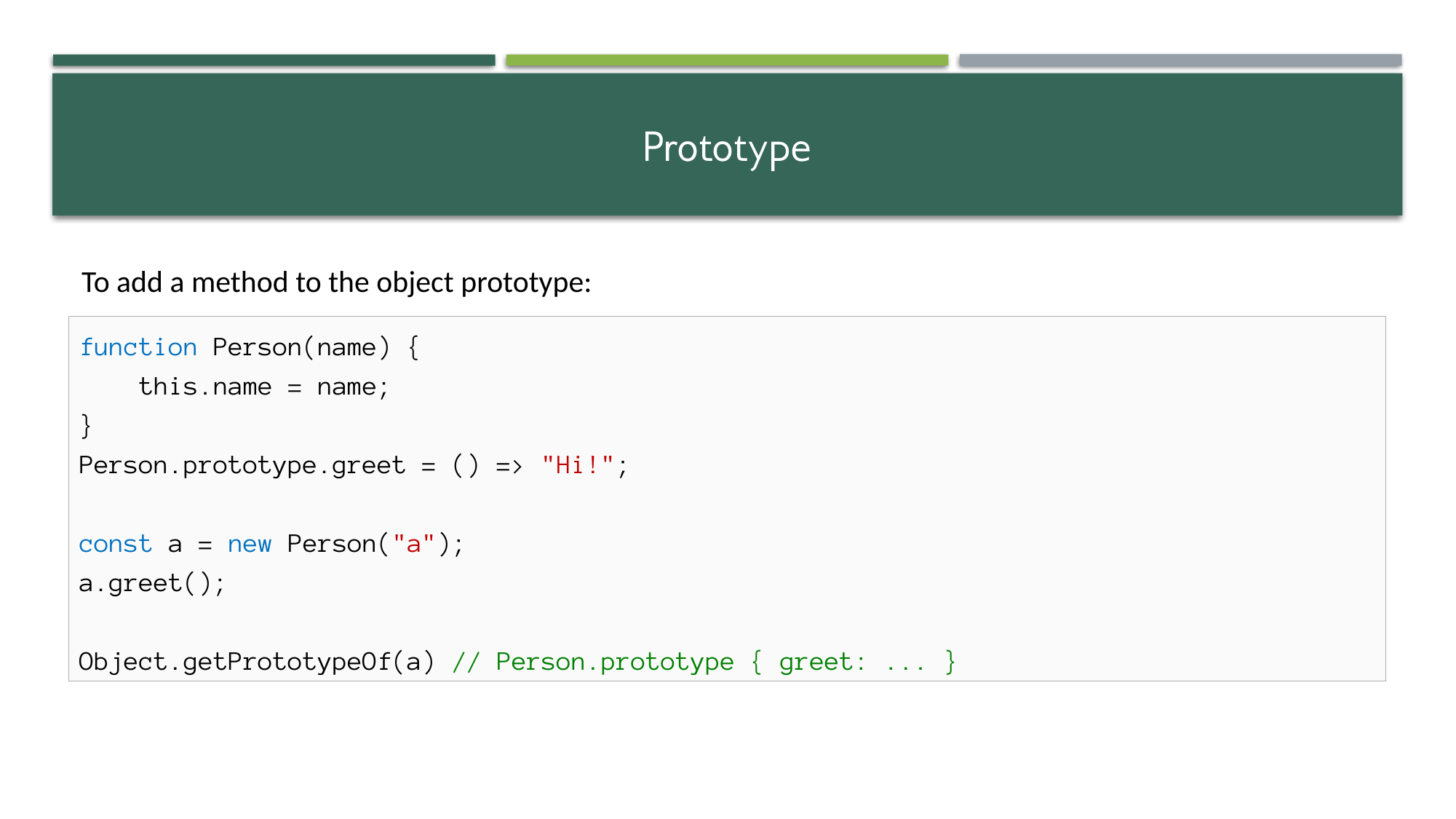

# Prototype
To add a method to the object prototype:
function Person(name) {
    this.name = name;
}
Person.prototype.greet = () => "Hi!";

const a = new Person("a");
a.greet();

Object.getPrototypeOf(a) // Person.prototype { greet: ... }